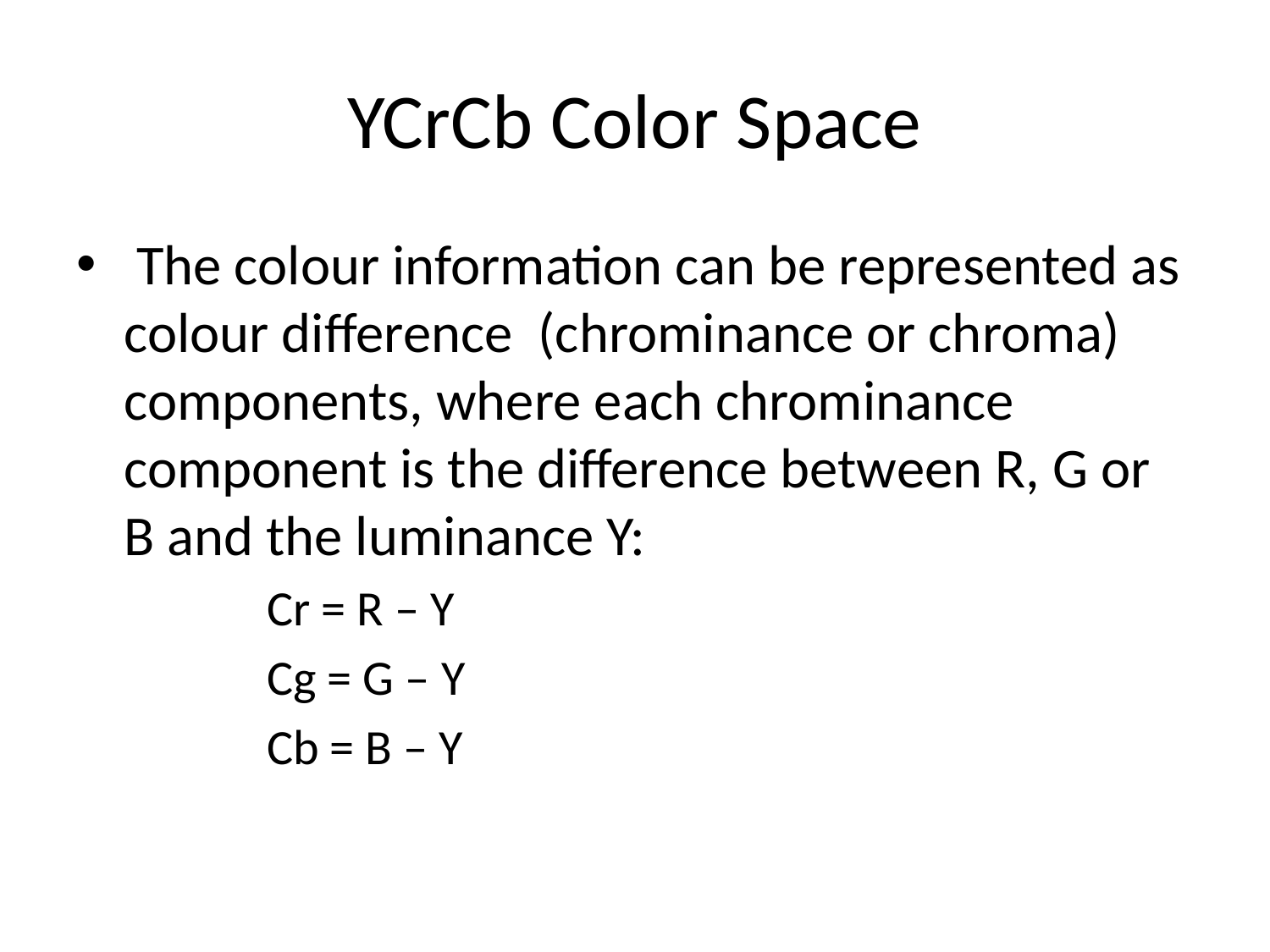

# YCrCb Color Space
 The colour information can be represented as colour difference  (chrominance or chroma) components, where each chrominance component is the difference between R, G or B and the luminance Y:
	Cr = R – Y
	Cg = G – Y
	Cb = B – Y